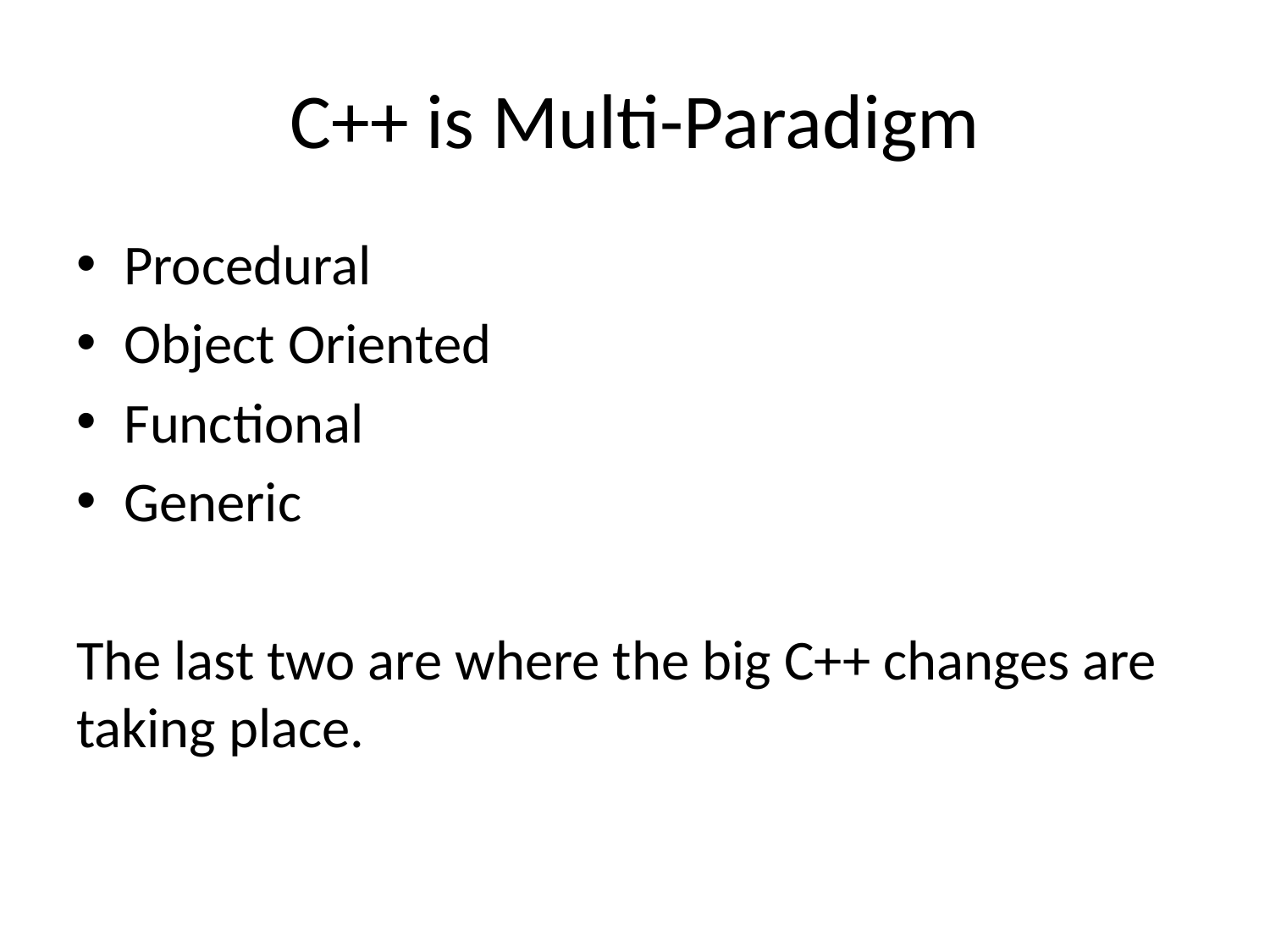

# C++ is Multi-Paradigm
Procedural
Object Oriented
Functional
Generic

The last two are where the big C++ changes are taking place.